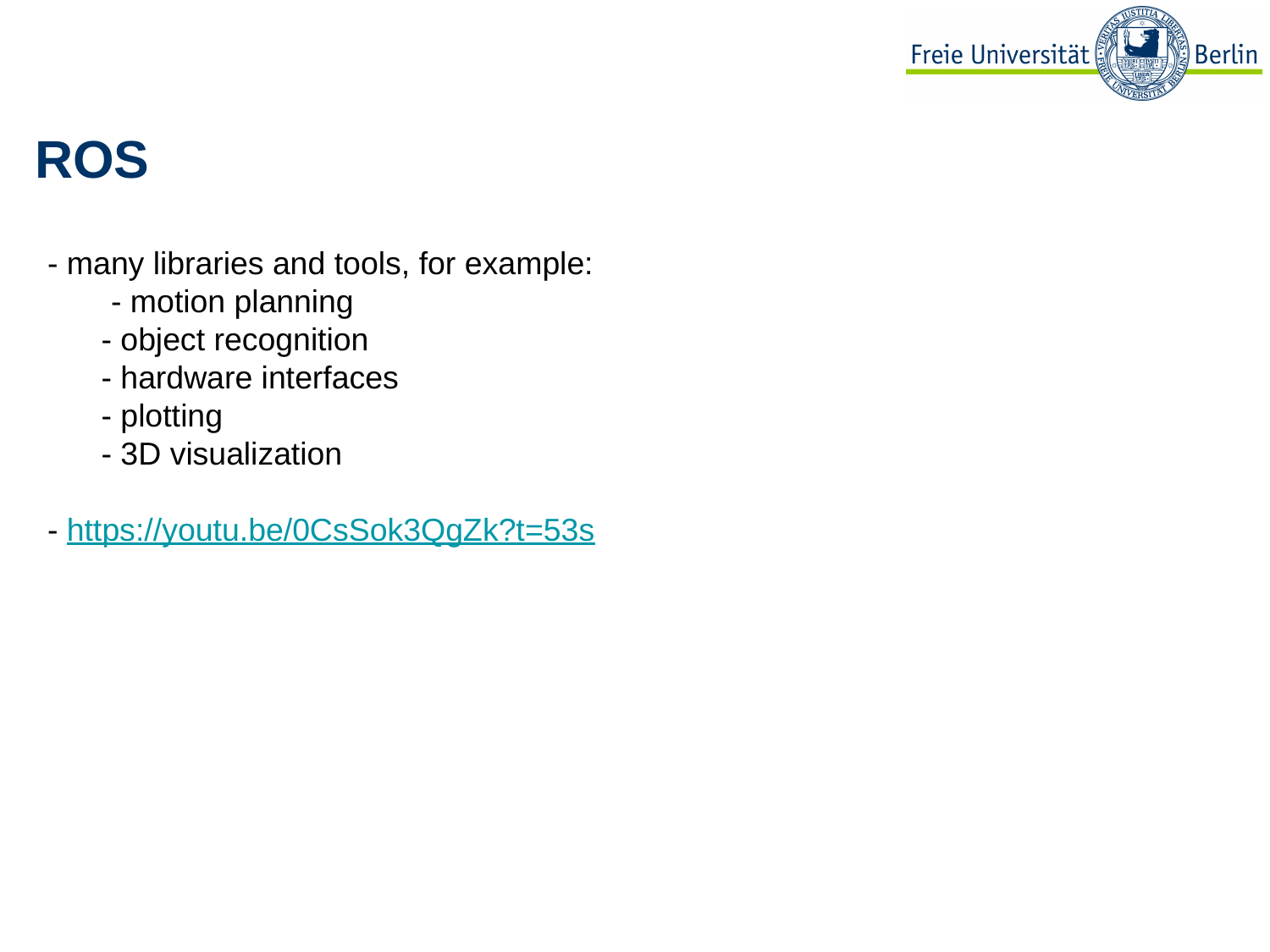

#
ROS
- many libraries and tools, for example:
- motion planning
- object recognition
- hardware interfaces
- plotting
- 3D visualization

- https://youtu.be/0CsSok3QgZk?t=53s